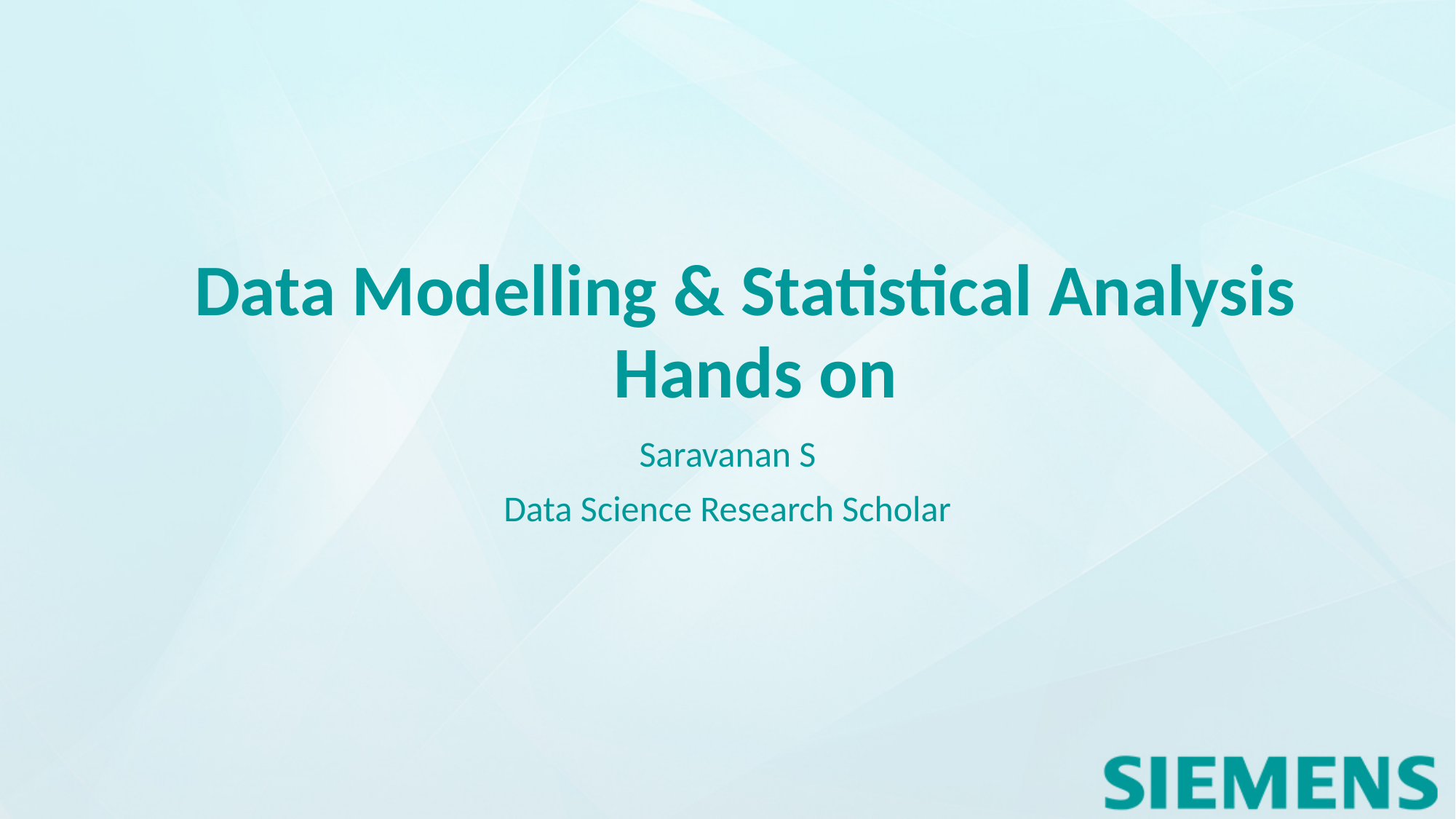

# Data Modelling & Statistical Analysis Hands on
Saravanan S
Data Science Research Scholar